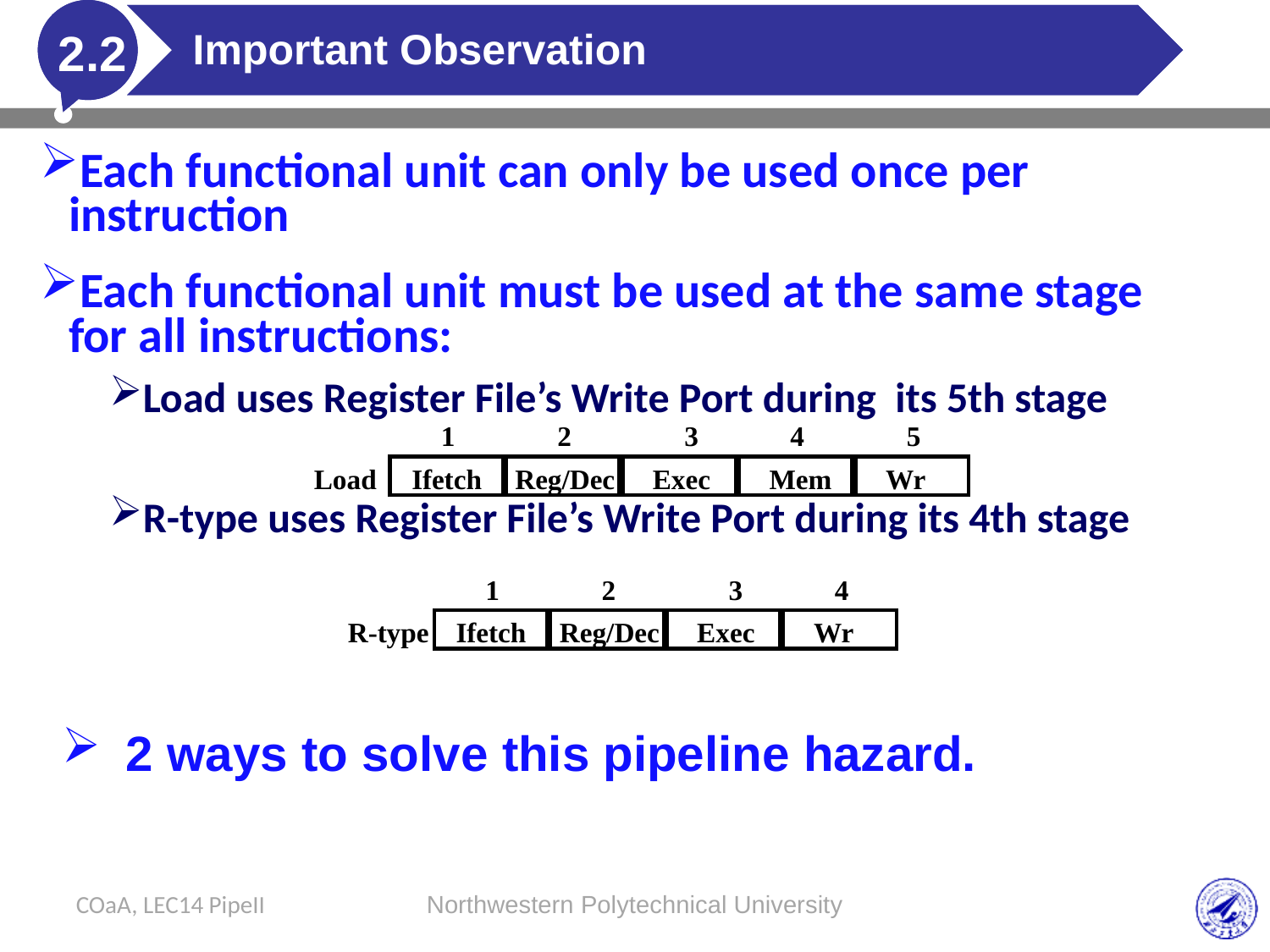

2.2
# Important Observation
Each functional unit can only be used once per instruction
Each functional unit must be used at the same stage for all instructions:
Load uses Register File’s Write Port during  its 5th stage

R-type uses Register File’s Write Port during its 4th stage
1
2
3
4
5
Load
Ifetch

Reg/Dec

Exec

Mem

Wr

1
2
3
4
R-type
Ifetch

Reg/Dec

Exec

Wr

2 ways to solve this pipeline hazard.

COaA, LEC14 PipeII
Northwestern Polytechnical University
8